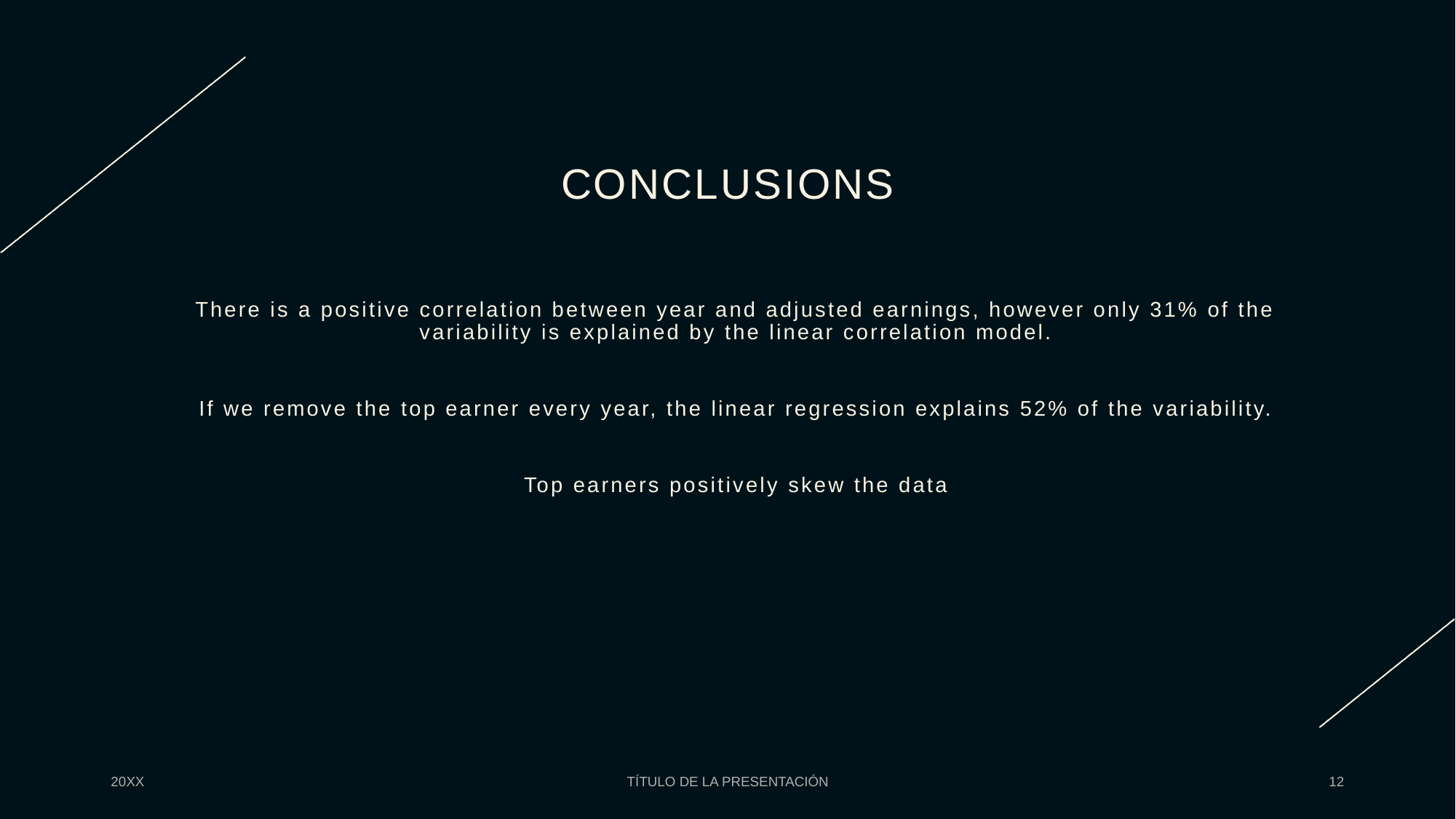

# Conclusions
There is a positive correlation between year and adjusted earnings, however only 31% of the variability is explained by the linear correlation model.

If we remove the top earner every year, the linear regression explains 52% of the variability.

Top earners positively skew the data

20XX
TÍTULO DE LA PRESENTACIÓN
12